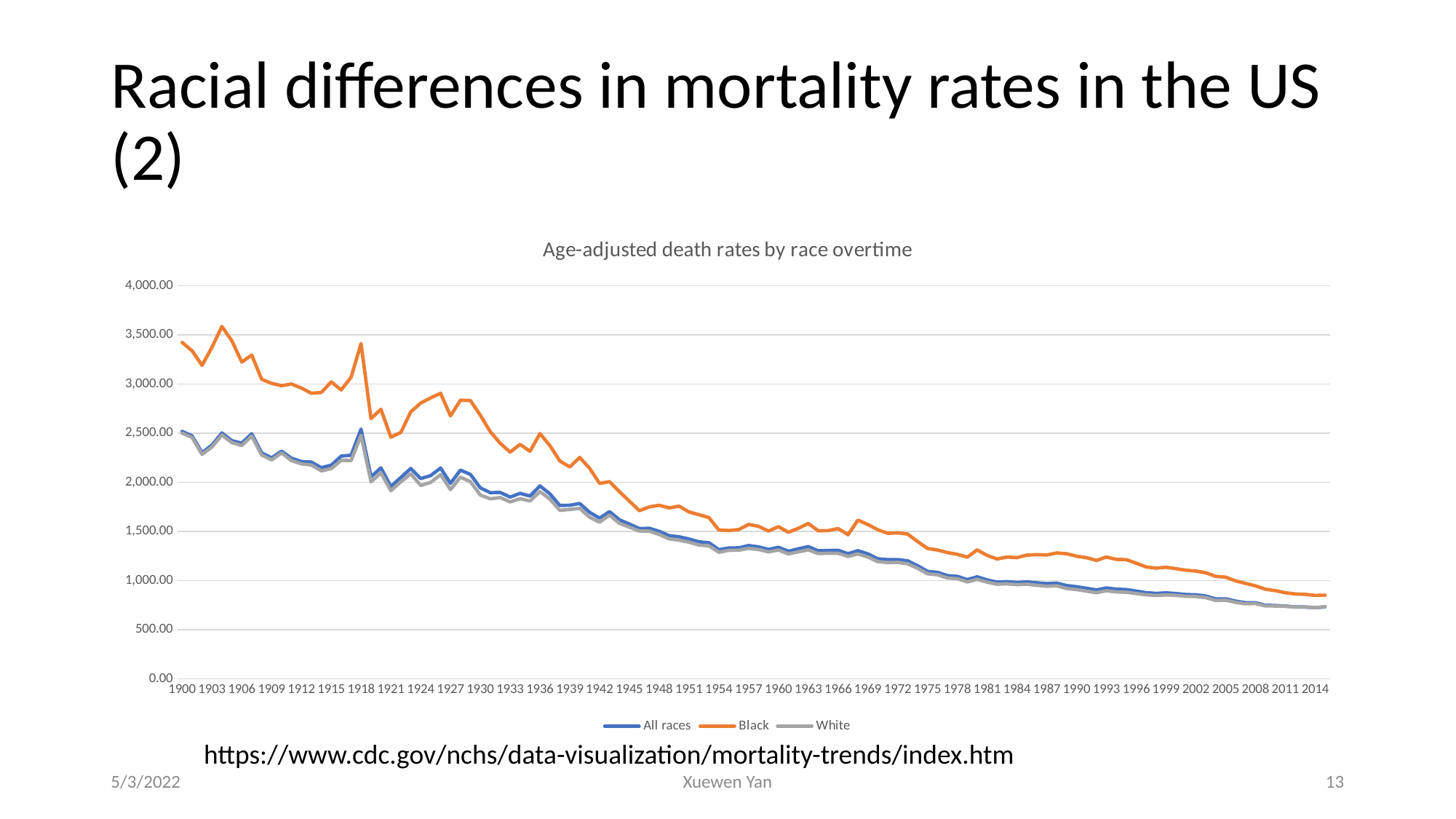

# Racial differences in mortality rates in the US (2)

### Chart: Age-adjusted death rates by race overtime

| Category |  |  |  |
|---|---|---|---|
| 1900 | 2518.0 | 3423.3 | 2501.2 |
| 1901 | 2473.1 | 3338.4 | 2456.2 |
| 1902 | 2301.3 | 3190.4 | 2284.3 |
| 1903 | 2379.0 | 3373.7 | 2359.8 |
| 1904 | 2502.5 | 3586.2 | 2481.9 |
| 1905 | 2423.7 | 3440.1 | 2404.1 |
| 1906 | 2399.0 | 3223.4 | 2374.8 |
| 1907 | 2494.4 | 3295.1 | 2470.8 |
| 1908 | 2298.9 | 3048.2 | 2278.1 |
| 1909 | 2249.2 | 3006.9 | 2228.5 |
| 1910 | 2317.2 | 2983.5 | 2299.4 |
| 1911 | 2245.4 | 3000.6 | 2221.3 |
| 1912 | 2211.7 | 2959.2 | 2187.9 |
| 1913 | 2206.5 | 2906.6 | 2176.7 |
| 1914 | 2149.3 | 2914.6 | 2116.8 |
| 1915 | 2174.8 | 3021.8 | 2139.4 |
| 1916 | 2266.6 | 2940.3 | 2223.9 |
| 1917 | 2275.9 | 3069.6 | 2221.5 |
| 1918 | 2541.6 | 3411.9 | 2477.7 |
| 1919 | 2057.2 | 2648.5 | 2005.6 |
| 1920 | 2147.1 | 2743.3 | 2096.3 |
| 1921 | 1958.2 | 2459.8 | 1914.9 |
| 1922 | 2049.5 | 2507.8 | 2004.4 |
| 1923 | 2141.4 | 2717.8 | 2087.0 |
| 1924 | 2038.0 | 2806.5 | 1968.7 |
| 1925 | 2068.7 | 2858.7 | 1999.1 |
| 1926 | 2146.2 | 2906.0 | 2078.8 |
| 1927 | 1989.5 | 2676.2 | 1925.6 |
| 1928 | 2124.6 | 2835.5 | 2053.0 |
| 1929 | 2081.2 | 2832.6 | 2006.8 |
| 1930 | 1943.8 | 2682.9 | 1870.7 |
| 1931 | 1895.1 | 2516.0 | 1832.5 |
| 1932 | 1897.1 | 2397.3 | 1845.1 |
| 1933 | 1850.1 | 2307.9 | 1800.5 |
| 1934 | 1888.2 | 2386.5 | 1834.0 |
| 1935 | 1860.1 | 2316.0 | 1809.9 |
| 1936 | 1963.7 | 2496.6 | 1906.6 |
| 1937 | 1882.6 | 2374.0 | 1829.1 |
| 1938 | 1764.3 | 2217.2 | 1714.8 |
| 1939 | 1766.9 | 2157.0 | 1724.0 |
| 1940 | 1785.0 | 2254.1 | 1735.3 |
| 1941 | 1694.6 | 2142.8 | 1645.0 |
| 1942 | 1635.8 | 1988.9 | 1594.8 |
| 1943 | 1702.4 | 2006.9 | 1665.8 |
| 1944 | 1618.5 | 1904.5 | 1582.8 |
| 1945 | 1575.4 | 1808.8 | 1544.3 |
| 1946 | 1529.7 | 1711.7 | 1505.0 |
| 1947 | 1532.0 | 1749.7 | 1503.5 |
| 1948 | 1501.7 | 1766.9 | 1469.9 |
| 1949 | 1457.3 | 1739.9 | 1424.3 |
| 1950 | 1446.0 | 1757.6 | 1410.8 |
| 1951 | 1423.5 | 1698.2 | 1391.0 |
| 1952 | 1394.6 | 1671.3 | 1361.7 |
| 1953 | 1385.6 | 1641.2 | 1354.6 |
| 1954 | 1314.8 | 1514.8 | 1288.6 |
| 1955 | 1332.3 | 1510.2 | 1308.3 |
| 1956 | 1333.7 | 1519.2 | 1309.0 |
| 1957 | 1356.7 | 1571.7 | 1328.7 |
| 1958 | 1343.4 | 1552.1 | 1316.3 |
| 1959 | 1317.3 | 1504.4 | 1291.9 |
| 1960 | 1339.2 | 1549.0 | 1311.3 |
| 1961 | 1298.8 | 1492.2 | 1272.2 |
| 1962 | 1323.6 | 1532.0 | 1292.4 |
| 1963 | 1346.3 | 1581.5 | 1312.5 |
| 1964 | 1303.8 | 1507.1 | 1275.2 |
| 1965 | 1306.5 | 1508.9 | 1278.3 |
| 1966 | 1309.0 | 1529.7 | 1278.7 |
| 1967 | 1274.0 | 1466.9 | 1246.4 |
| 1968 | 1304.5 | 1615.6 | 1271.4 |
| 1969 | 1271.8 | 1570.4 | 1240.2 |
| 1970 | 1222.6 | 1518.1 | 1193.3 |
| 1971 | 1213.1 | 1481.3 | 1183.8 |
| 1972 | 1214.8 | 1486.3 | 1185.3 |
| 1973 | 1201.2 | 1473.3 | 1171.5 |
| 1974 | 1151.8 | 1397.7 | 1125.2 |
| 1975 | 1094.4 | 1327.5 | 1069.4 |
| 1976 | 1084.1 | 1311.2 | 1060.0 |
| 1977 | 1051.6 | 1286.0 | 1027.1 |
| 1978 | 1043.7 | 1267.7 | 1020.1 |
| 1979 | 1010.6 | 1238.5 | 986.8 |
| 1980 | 1038.7 | 1312.9 | 1012.5 |
| 1981 | 1007.0 | 1256.5 | 984.0 |
| 1982 | 984.9 | 1220.1 | 963.5 |
| 1983 | 990.0 | 1239.8 | 967.4 |
| 1984 | 982.1 | 1234.5 | 959.4 |
| 1985 | 987.8 | 1259.1 | 963.4 |
| 1986 | 978.4 | 1264.6 | 952.8 |
| 1987 | 969.6 | 1260.9 | 943.2 |
| 1988 | 975.1 | 1281.9 | 947.2 |
| 1989 | 949.9 | 1273.5 | 919.8 |
| 1990 | 938.0 | 1248.5 | 909.2 |
| 1991 | 921.9 | 1233.6 | 893.0 |
| 1992 | 905.3 | 1205.3 | 877.5 |
| 1993 | 925.8 | 1240.2 | 896.8 |
| 1994 | 913.2 | 1216.2 | 885.3 |
| 1995 | 909.5 | 1213.6 | 882.0 |
| 1996 | 893.7 | 1177.6 | 868.7 |
| 1997 | 877.7 | 1139.2 | 855.4 |
| 1998 | 870.1 | 1127.1 | 848.9 |
| 1999 | 875.6 | 1135.7 | 854.6 |
| 2000 | 869.0 | 1121.4 | 849.8 |
| 2001 | 858.8 | 1106.2 | 840.7 |
| 2002 | 855.9 | 1097.3 | 839.0 |
| 2003 | 843.5 | 1080.5 | 827.1 |
| 2004 | 813.7 | 1043.8 | 798.5 |
| 2005 | 815.0 | 1035.1 | 801.1 |
| 2006 | 791.8 | 997.9 | 779.3 |
| 2007 | 775.3 | 972.0 | 764.3 |
| 2008 | 774.9 | 947.6 | 767.2 |
| 2009 | 749.6 | 912.8 | 742.8 |
| 2010 | 747.0 | 898.2 | 741.8 |
| 2011 | 741.3 | 877.1 | 738.8 |
| 2012 | 732.8 | 864.8 | 730.9 |
| 2013 | 731.9 | 860.8 | 731.0 |
| 2014 | 724.6 | 849.3 | 725.4 |
| 2015 | 733.1 | 851.9 | 735.0 |
https://www.cdc.gov/nchs/data-visualization/mortality-trends/index.htm
5/3/2022
Xuewen Yan
13